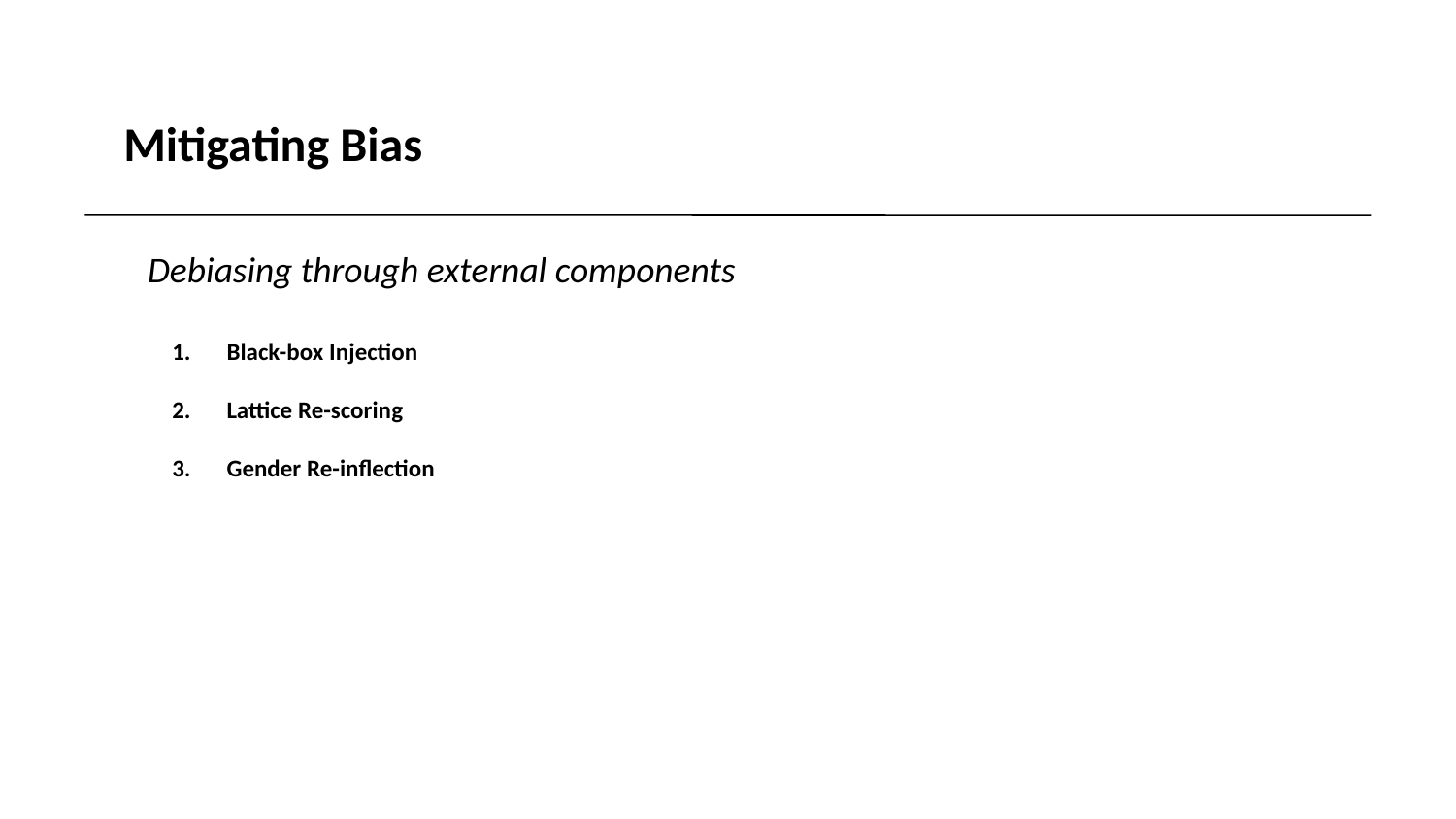

Mitigating Bias
Debiasing through external components
Black-box Injection
Lattice Re-scoring
Gender Re-inflection